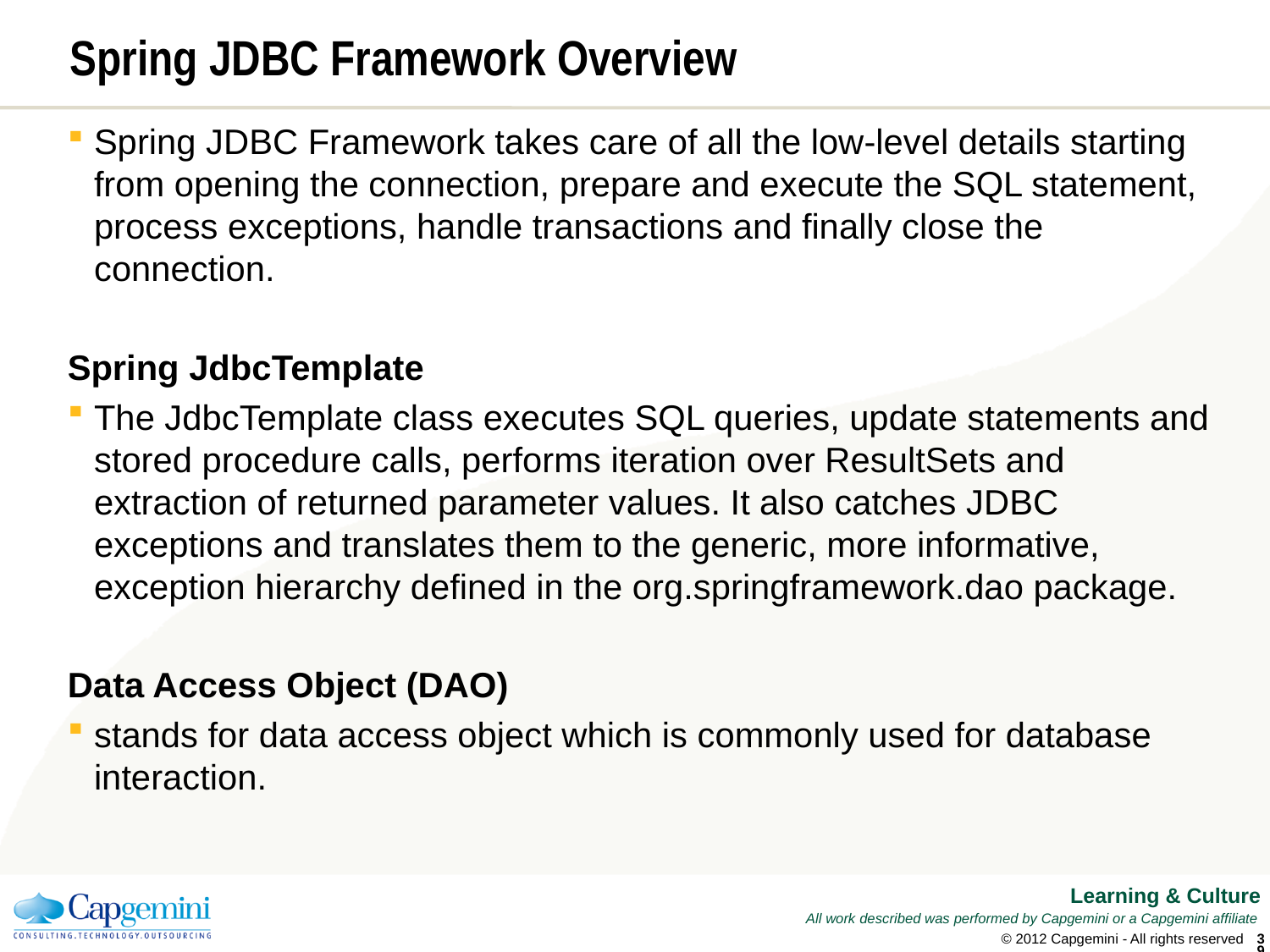

# Spring JDBC Framework Overview
Spring JDBC Framework takes care of all the low-level details starting from opening the connection, prepare and execute the SQL statement, process exceptions, handle transactions and finally close the connection.

Spring JdbcTemplate
The JdbcTemplate class executes SQL queries, update statements and stored procedure calls, performs iteration over ResultSets and extraction of returned parameter values. It also catches JDBC exceptions and translates them to the generic, more informative, exception hierarchy defined in the org.springframework.dao package.

Data Access Object (DAO)
stands for data access object which is commonly used for database interaction.

© 2012 Capgemini - All rights reserved
39